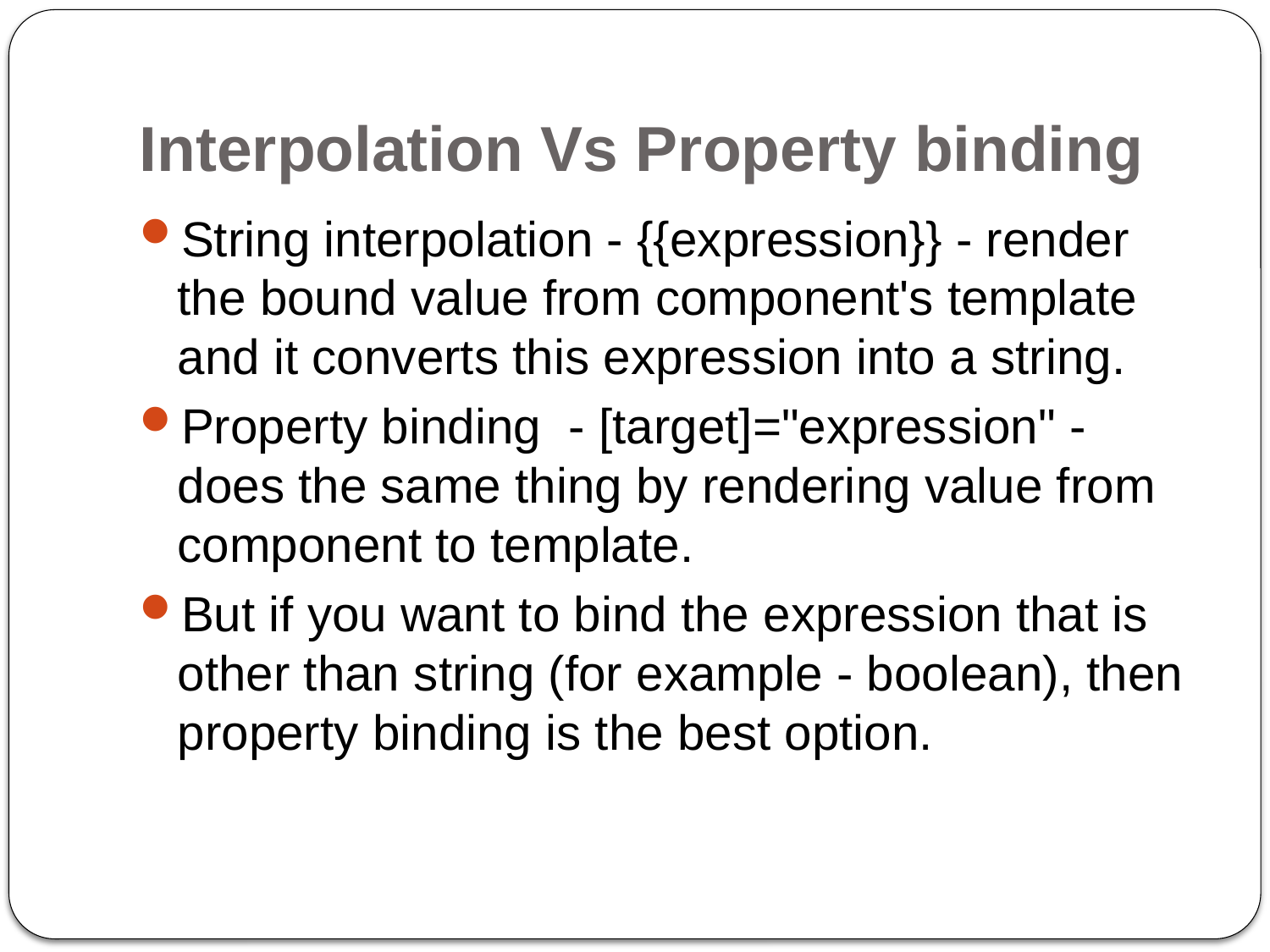

# Interpolation Vs Property binding
String interpolation - {{expression}} - render the bound value from component's template and it converts this expression into a string.
Property binding  - [target]="expression" - does the same thing by rendering value from component to template.
But if you want to bind the expression that is other than string (for example - boolean), then property binding is the best option.